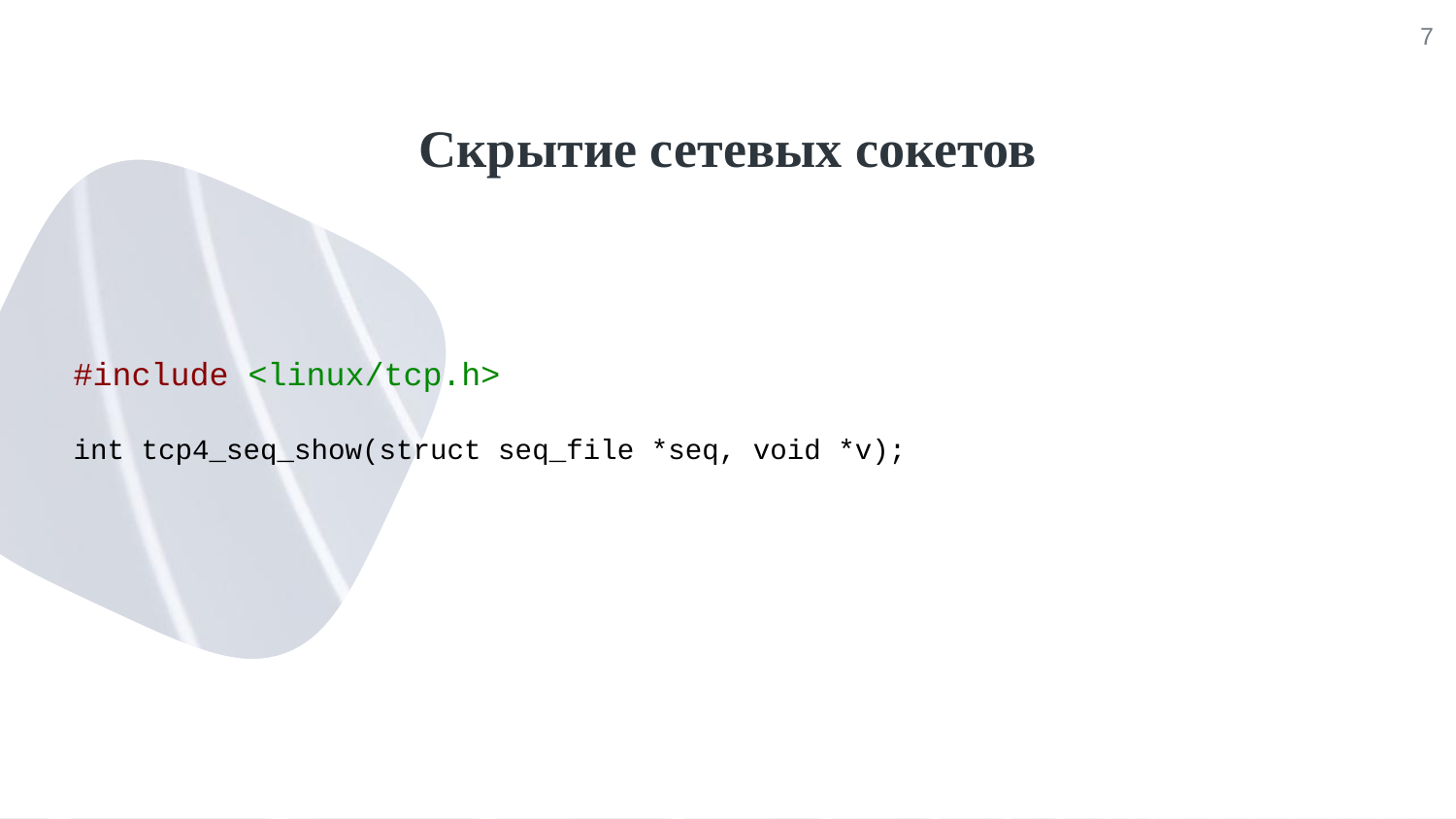

7
# Скрытие сетевых сокетов
#include <linux/tcp.h>

int tcp4_seq_show(struct seq_file *seq, void *v);